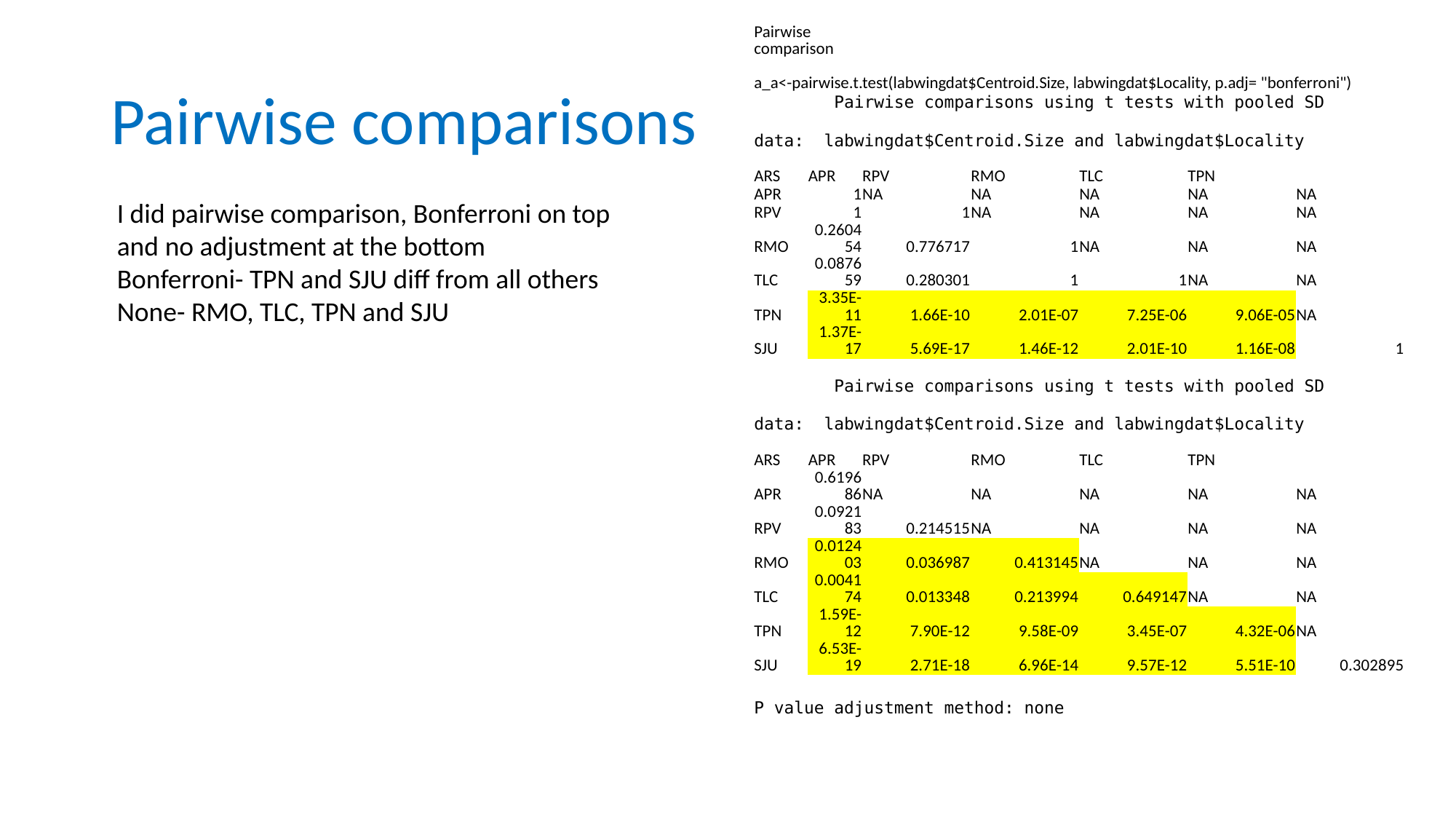

| Pairwise comparison |  |  |  |  |  |  |
| --- | --- | --- | --- | --- | --- | --- |
| a\_a<-pairwise.t.test(labwingdat$Centroid.Size, labwingdat$Locality, p.adj= "bonferroni") |  |  |  |  |  |  |
| Pairwise comparisons using t tests with pooled SD |  |  |  |  |  |  |
|  |  |  |  |  |  |  |
| data: labwingdat$Centroid.Size and labwingdat$Locality |  |  |  |  |  |  |
|  |  |  |  |  |  |  |
| ARS | APR | RPV | RMO | TLC | TPN |  |
| APR | 1 | NA | NA | NA | NA | NA |
| RPV | 1 | 1 | NA | NA | NA | NA |
| RMO | 0.260454 | 0.776717 | 1 | NA | NA | NA |
| TLC | 0.087659 | 0.280301 | 1 | 1 | NA | NA |
| TPN | 3.35E-11 | 1.66E-10 | 2.01E-07 | 7.25E-06 | 9.06E-05 | NA |
| SJU | 1.37E-17 | 5.69E-17 | 1.46E-12 | 2.01E-10 | 1.16E-08 | 1 |
|  |  |  |  |  |  |  |
| Pairwise comparisons using t tests with pooled SD |  |  |  |  |  |  |
|  |  |  |  |  |  |  |
| data: labwingdat$Centroid.Size and labwingdat$Locality |  |  |  |  |  |  |
|  |  |  |  |  |  |  |
| ARS | APR | RPV | RMO | TLC | TPN |  |
| APR | 0.619686 | NA | NA | NA | NA | NA |
| RPV | 0.092183 | 0.214515 | NA | NA | NA | NA |
| RMO | 0.012403 | 0.036987 | 0.413145 | NA | NA | NA |
| TLC | 0.004174 | 0.013348 | 0.213994 | 0.649147 | NA | NA |
| TPN | 1.59E-12 | 7.90E-12 | 9.58E-09 | 3.45E-07 | 4.32E-06 | NA |
| SJU | 6.53E-19 | 2.71E-18 | 6.96E-14 | 9.57E-12 | 5.51E-10 | 0.302895 |
|  |  |  |  |  |  |  |
| P value adjustment method: none |  |  |  |  |  |  |
# Pairwise comparisons
I did pairwise comparison, Bonferroni on top and no adjustment at the bottom
Bonferroni- TPN and SJU diff from all others
None- RMO, TLC, TPN and SJU